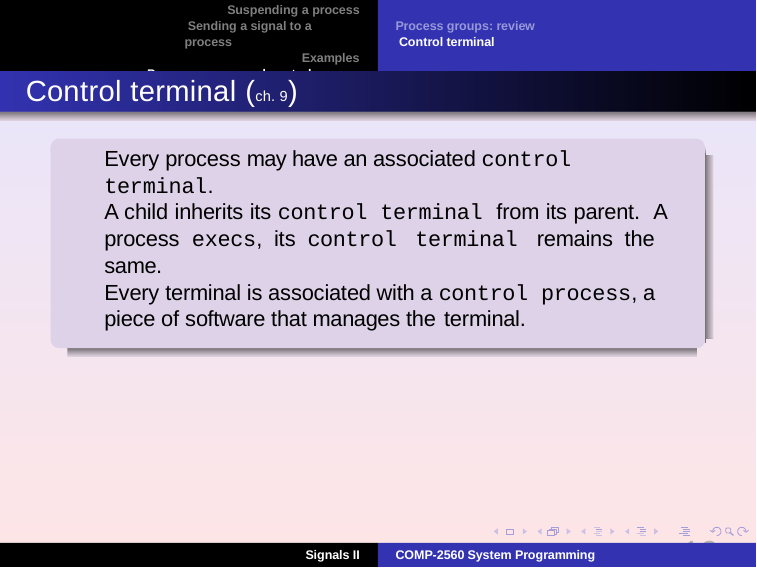

Suspending a process  Sending a signal to a process
Examples  Process groups and control terminal
Process groups: review  Control terminal

Control terminal (ch. 9)

Every process may have an associated control  terminal.
A child inherits its control terminal from its parent.  A process execs, its control terminal remains the  same.
Every terminal is associated with a control process, a  piece of software that manages the terminal.

13

COMP-2560 System Programming
Signals II